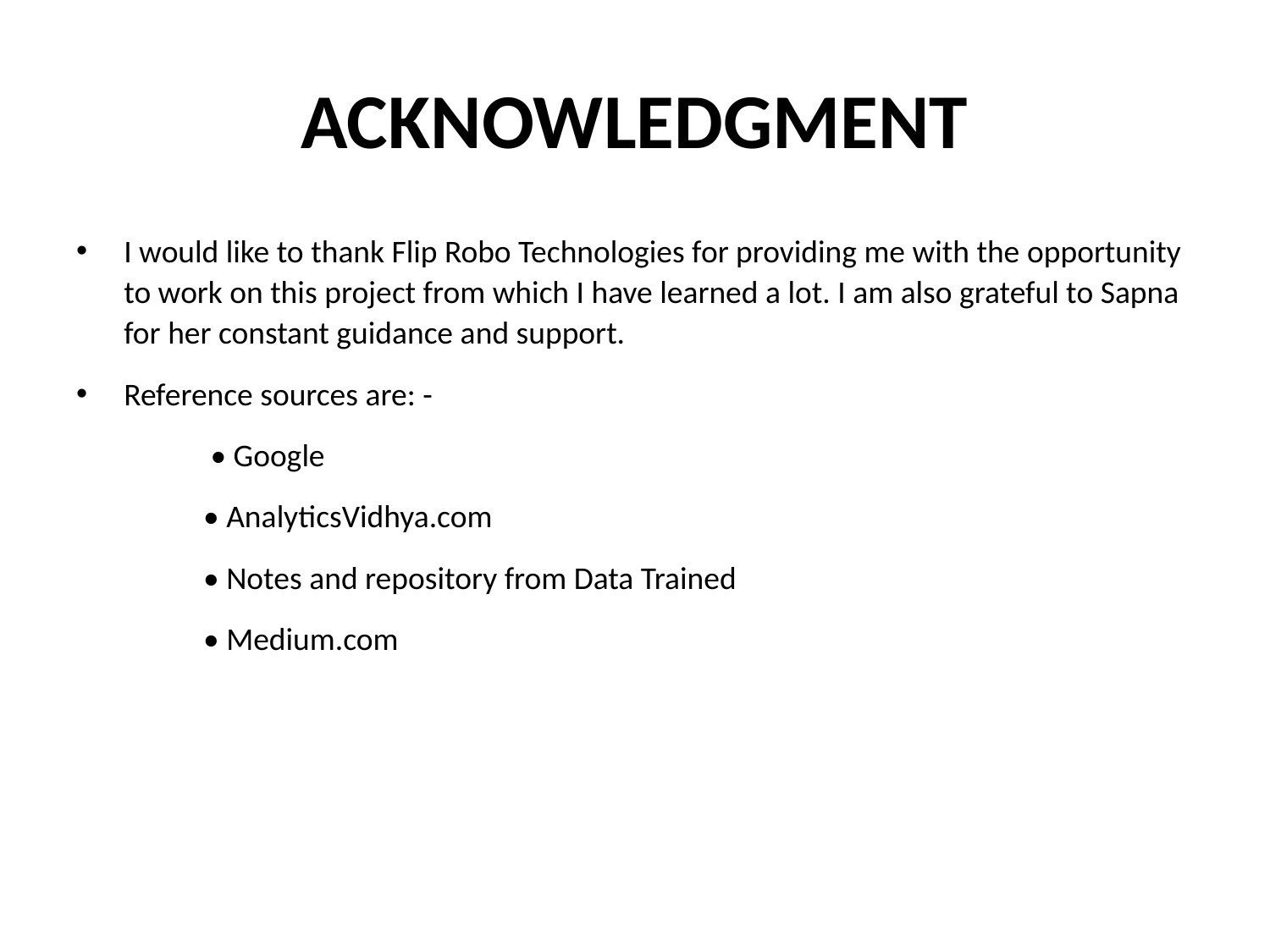

# ACKNOWLEDGMENT
I would like to thank Flip Robo Technologies for providing me with the opportunity to work on this project from which I have learned a lot. I am also grateful to Sapna for her constant guidance and support.
Reference sources are: -
	 • Google
	• AnalyticsVidhya.com
	• Notes and repository from Data Trained
	• Medium.com